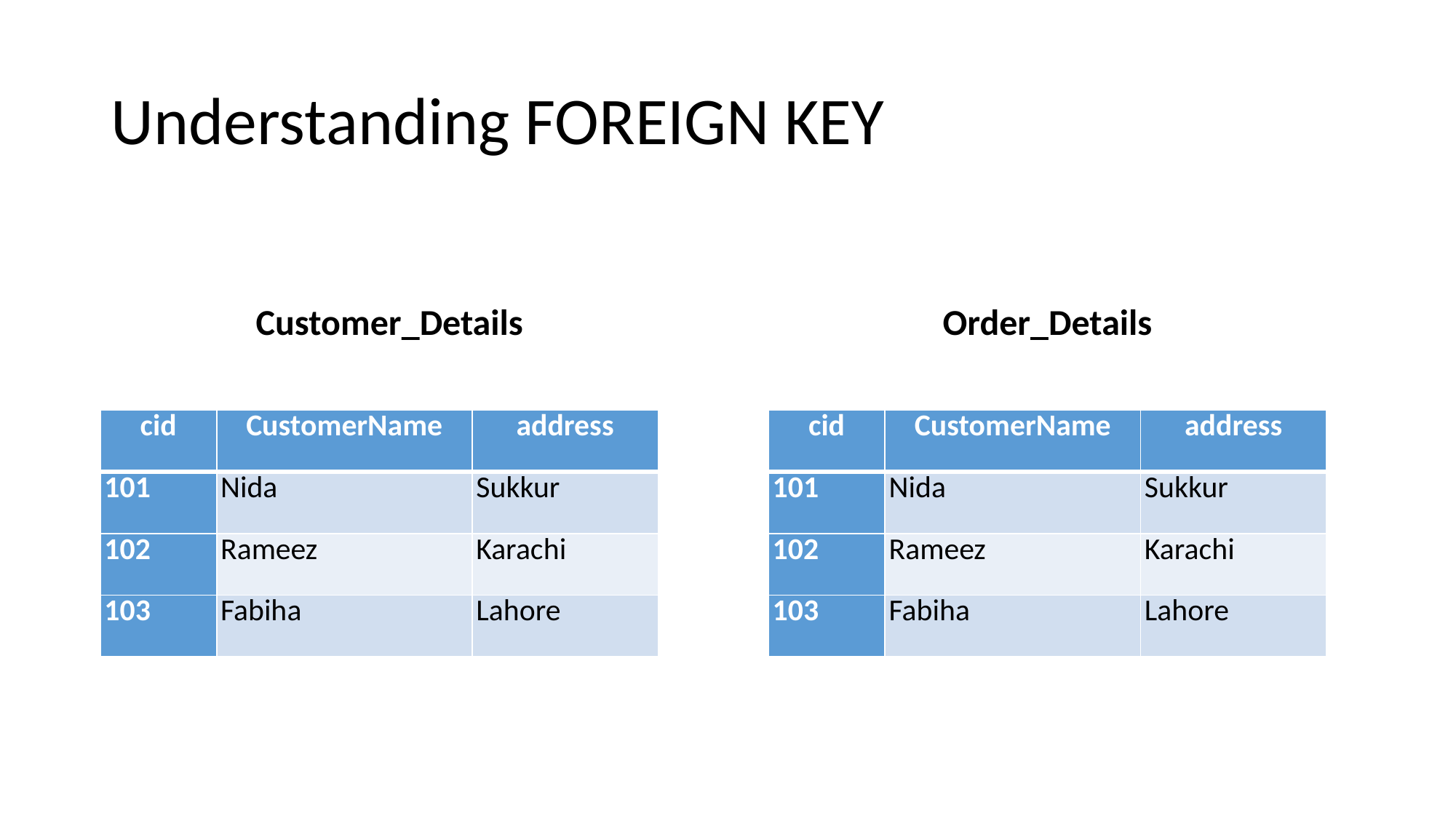

# Understanding FOREIGN KEY
Customer_Details
Order_Details
| cid | CustomerName | address |
| --- | --- | --- |
| 101 | Nida | Sukkur |
| 102 | Rameez | Karachi |
| 103 | Fabiha | Lahore |
| cid | CustomerName | address |
| --- | --- | --- |
| 101 | Nida | Sukkur |
| 102 | Rameez | Karachi |
| 103 | Fabiha | Lahore |